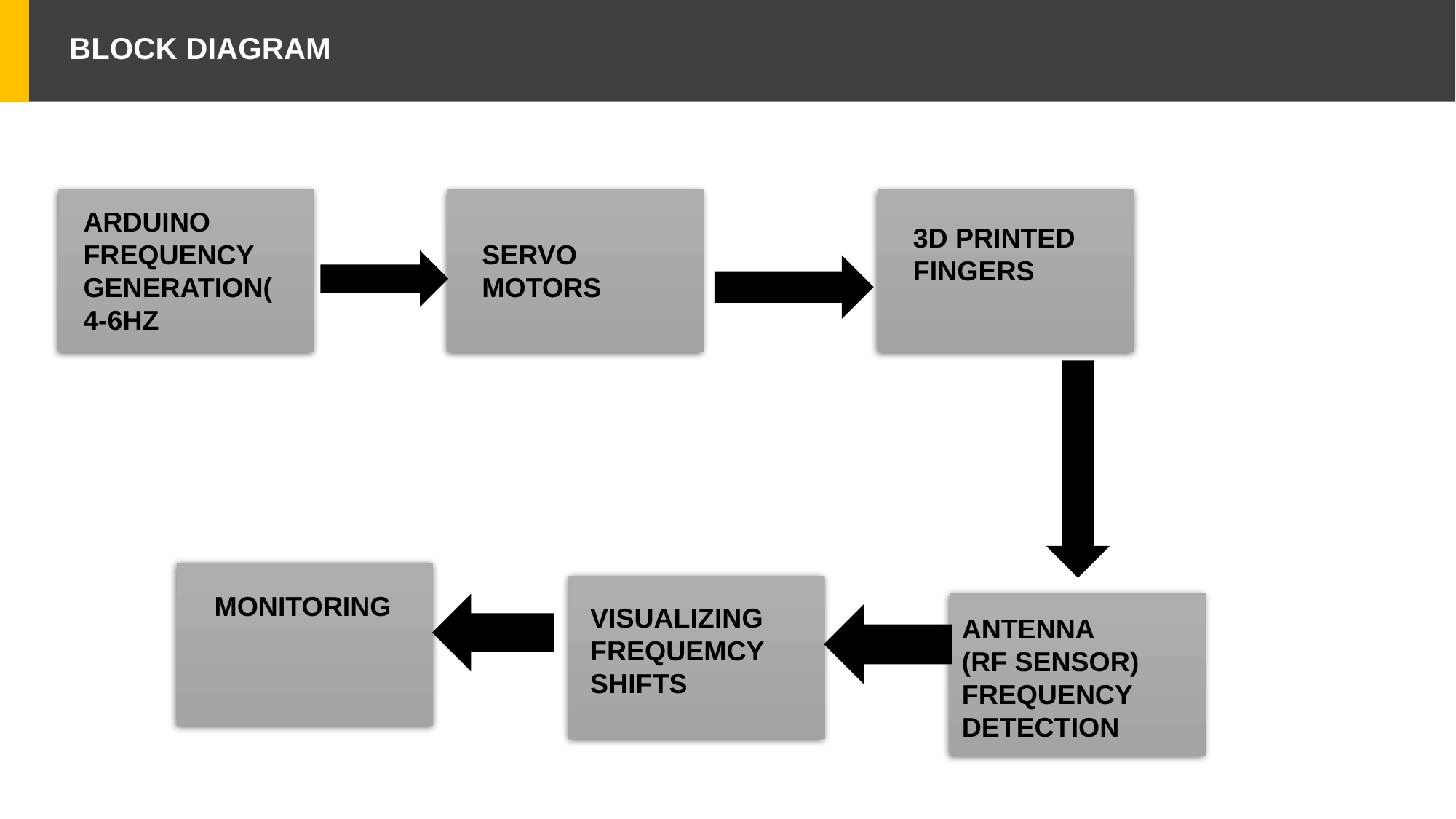

# BLOCK DIAGRAM

ARDUINO
FREQUENCY GENERATION(4-6HZ
3D PRINTED
FINGERS
SERVO MOTORS

MONITORING

VISUALIZING FREQUEMCY SHIFTS

ANTENNA
(RF SENSOR) FREQUENCY DETECTION